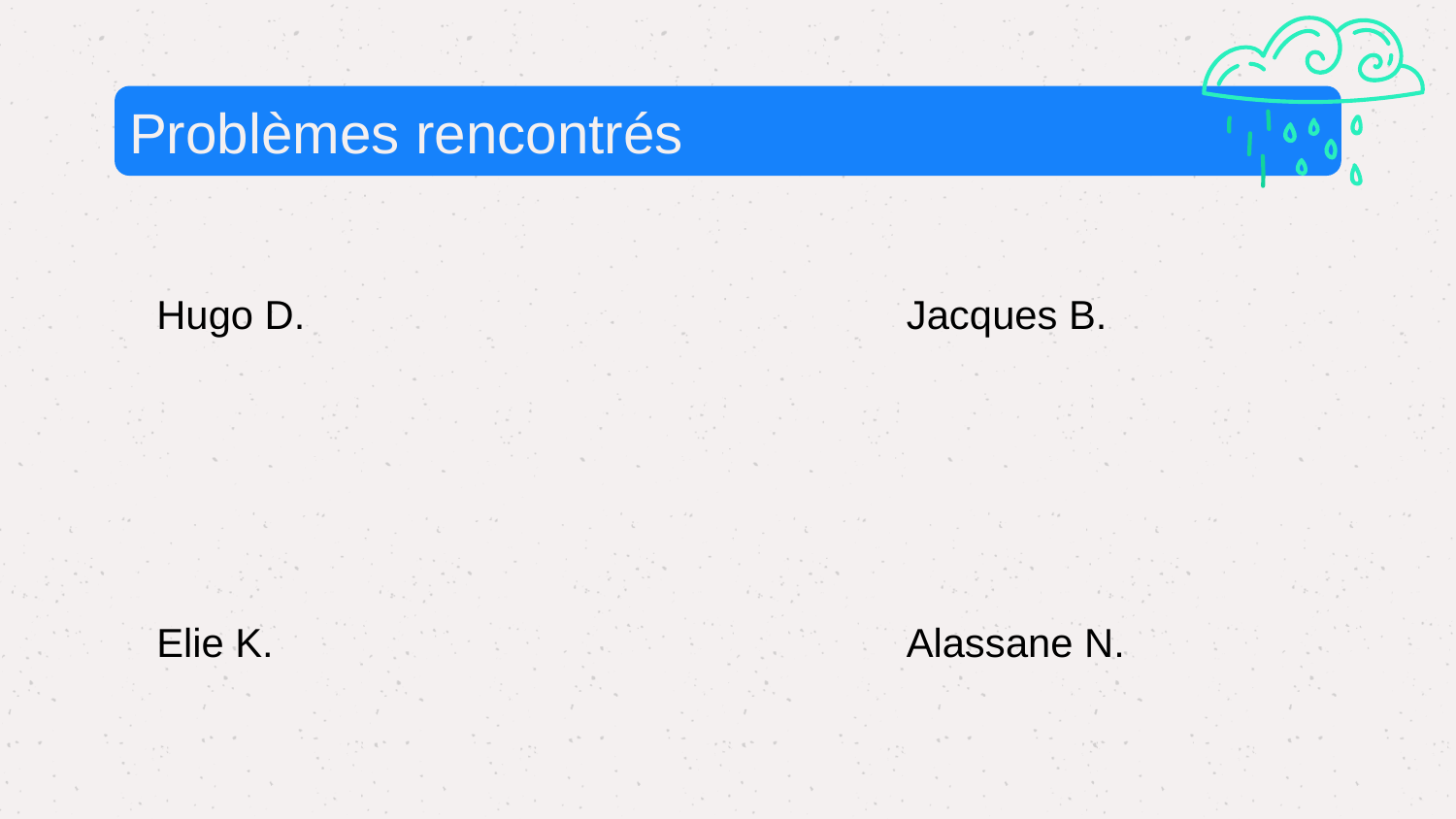

# Problèmes rencontrés
Jacques B.
Hugo D.
Alassane N.
Elie K.